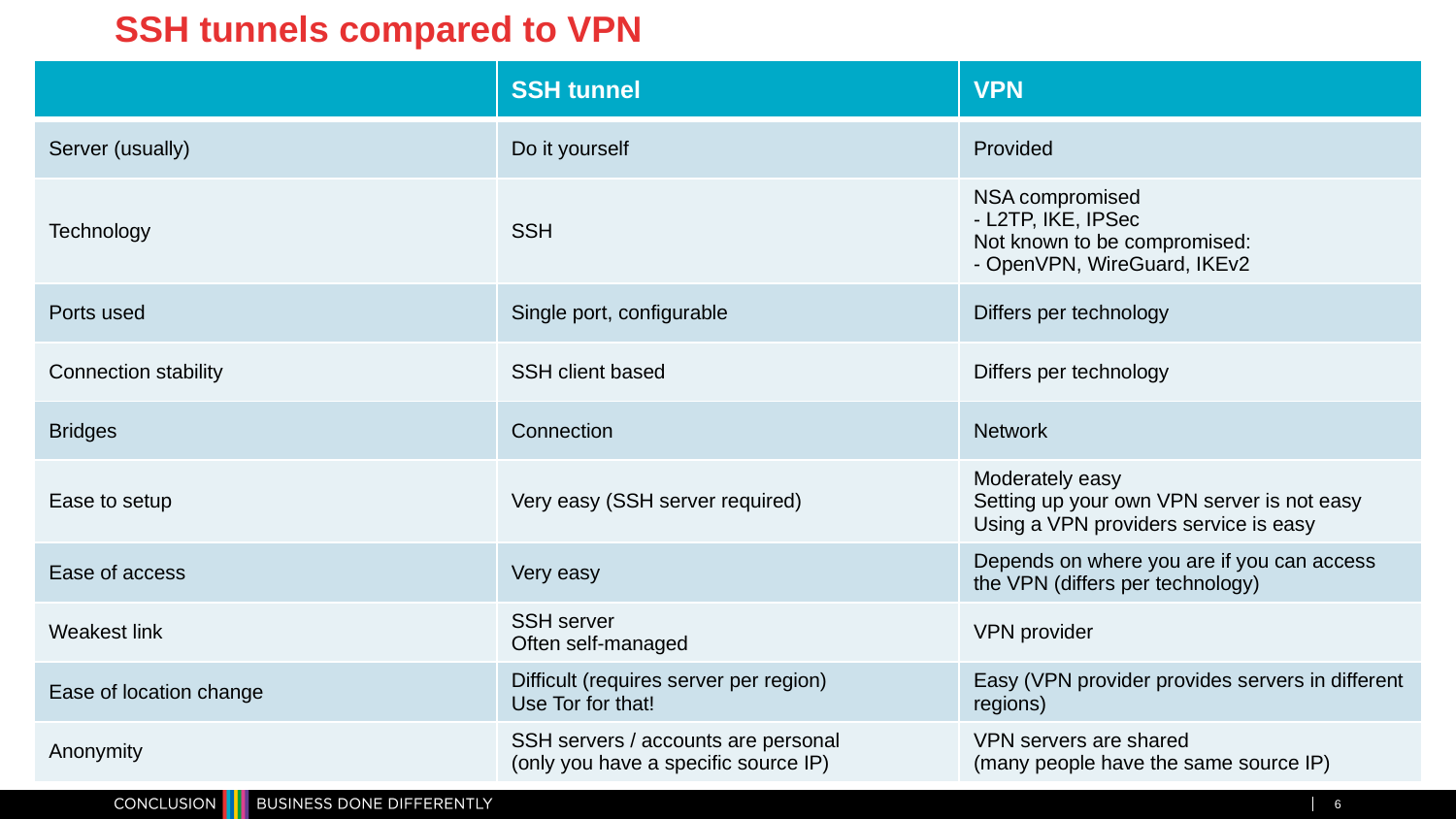

# SSH tunnels compared to VPN
|  | SSH tunnel | VPN |
| --- | --- | --- |
| Server (usually) | Do it yourself | Provided |
| Technology | SSH | NSA compromised - L2TP, IKE, IPSec Not known to be compromised: - OpenVPN, WireGuard, IKEv2 |
| Ports used | Single port, configurable | Differs per technology |
| Connection stability | SSH client based | Differs per technology |
| Bridges | Connection | Network |
| Ease to setup | Very easy (SSH server required) | Moderately easy Setting up your own VPN server is not easy Using a VPN providers service is easy |
| Ease of access | Very easy | Depends on where you are if you can access the VPN (differs per technology) |
| Weakest link | SSH server Often self-managed | VPN provider |
| Ease of location change | Difficult (requires server per region) Use Tor for that! | Easy (VPN provider provides servers in different regions) |
| Anonymity | SSH servers / accounts are personal (only you have a specific source IP) | VPN servers are shared (many people have the same source IP) |
6